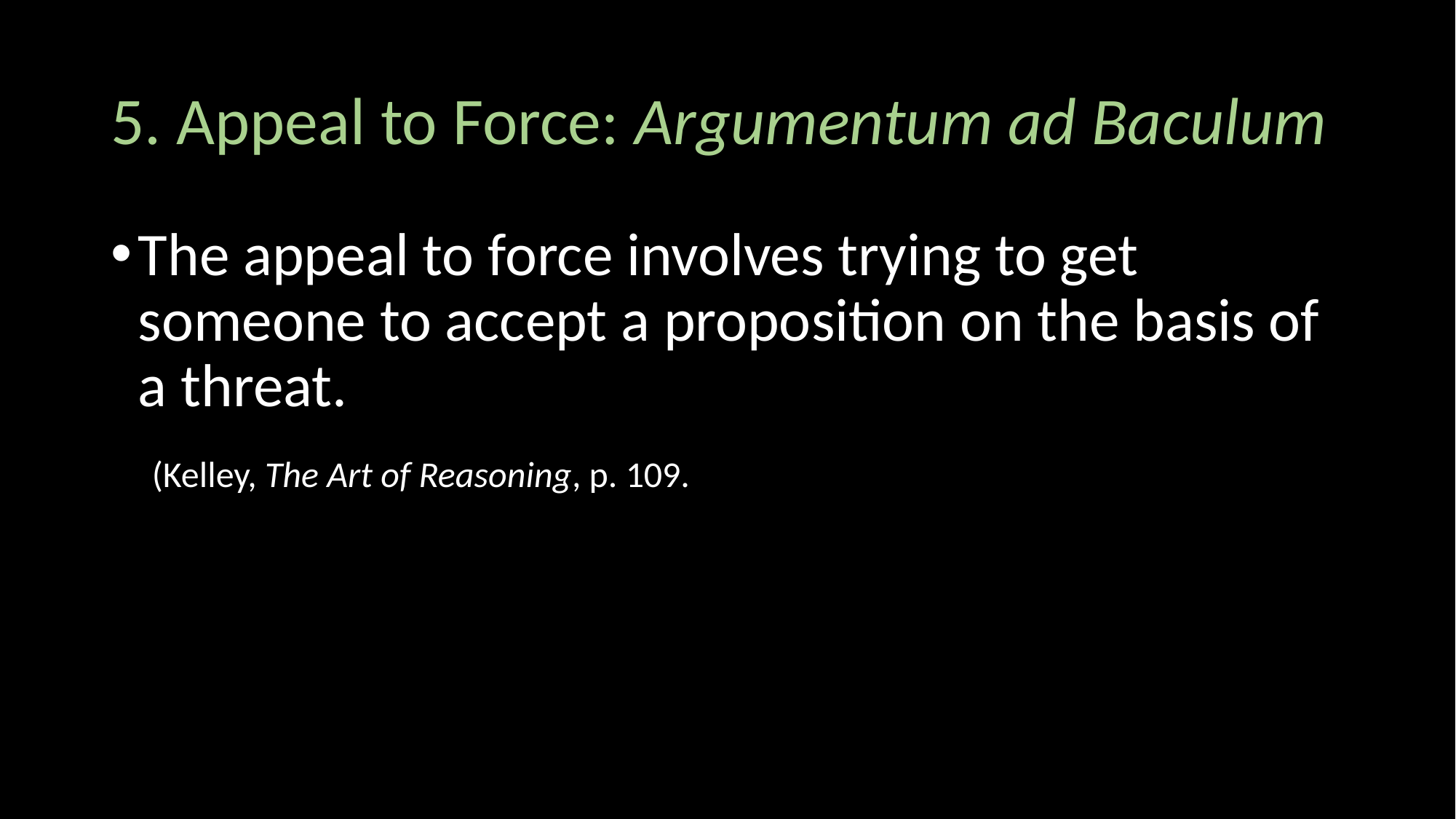

# 5. Appeal to Force: Argumentum ad Baculum
The appeal to force involves trying to get someone to accept a proposition on the basis of a threat.
   (Kelley, The Art of Reasoning, p. 109.